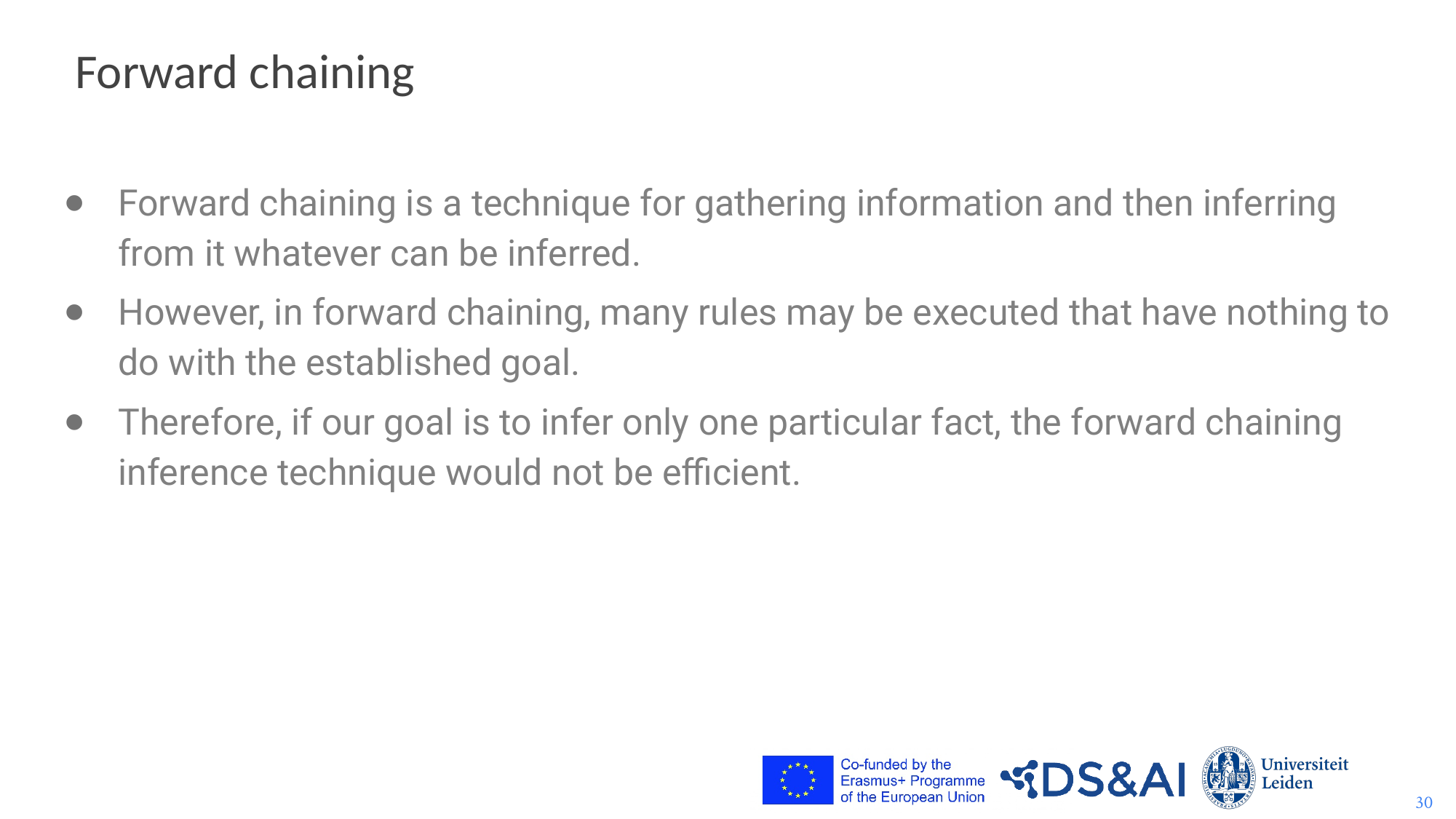

# Forward chaining
Forward chaining is a technique for gathering information and then inferring from it whatever can be inferred.
However, in forward chaining, many rules may be executed that have nothing to do with the established goal.
Therefore, if our goal is to infer only one particular fact, the forward chaining inference technique would not be efficient.
30